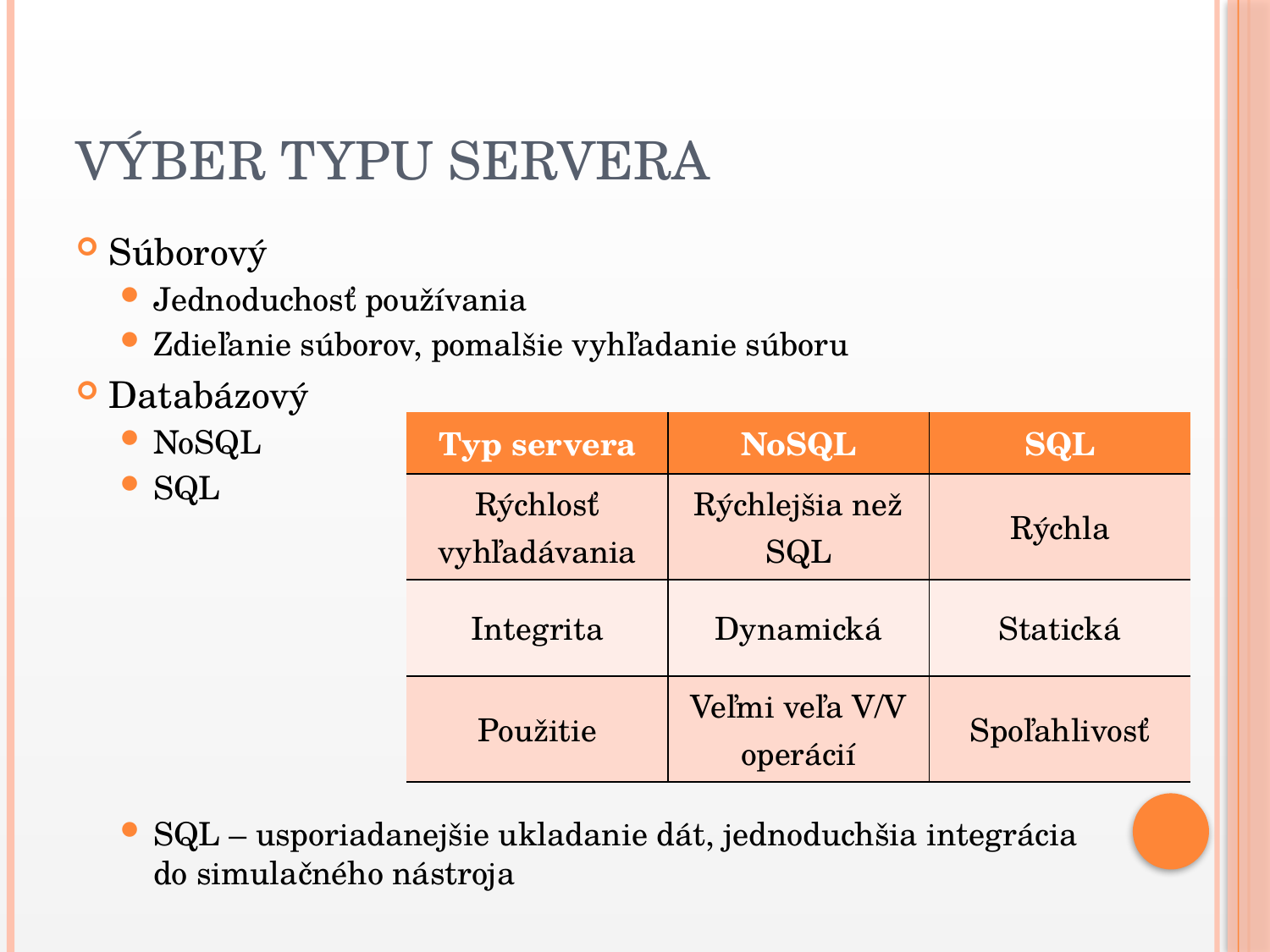

# Výber typu servera
Súborový
Jednoduchosť používania
Zdieľanie súborov, pomalšie vyhľadanie súboru
Databázový
NoSQL
SQL

SQL – usporiadanejšie ukladanie dát, jednoduchšia integrácia do simulačného nástroja
| Typ servera | NoSQL | SQL |
| --- | --- | --- |
| Rýchlosť vyhľadávania | Rýchlejšia než SQL | Rýchla |
| Integrita | Dynamická | Statická |
| Použitie | Veľmi veľa V/V operácií | Spoľahlivosť |